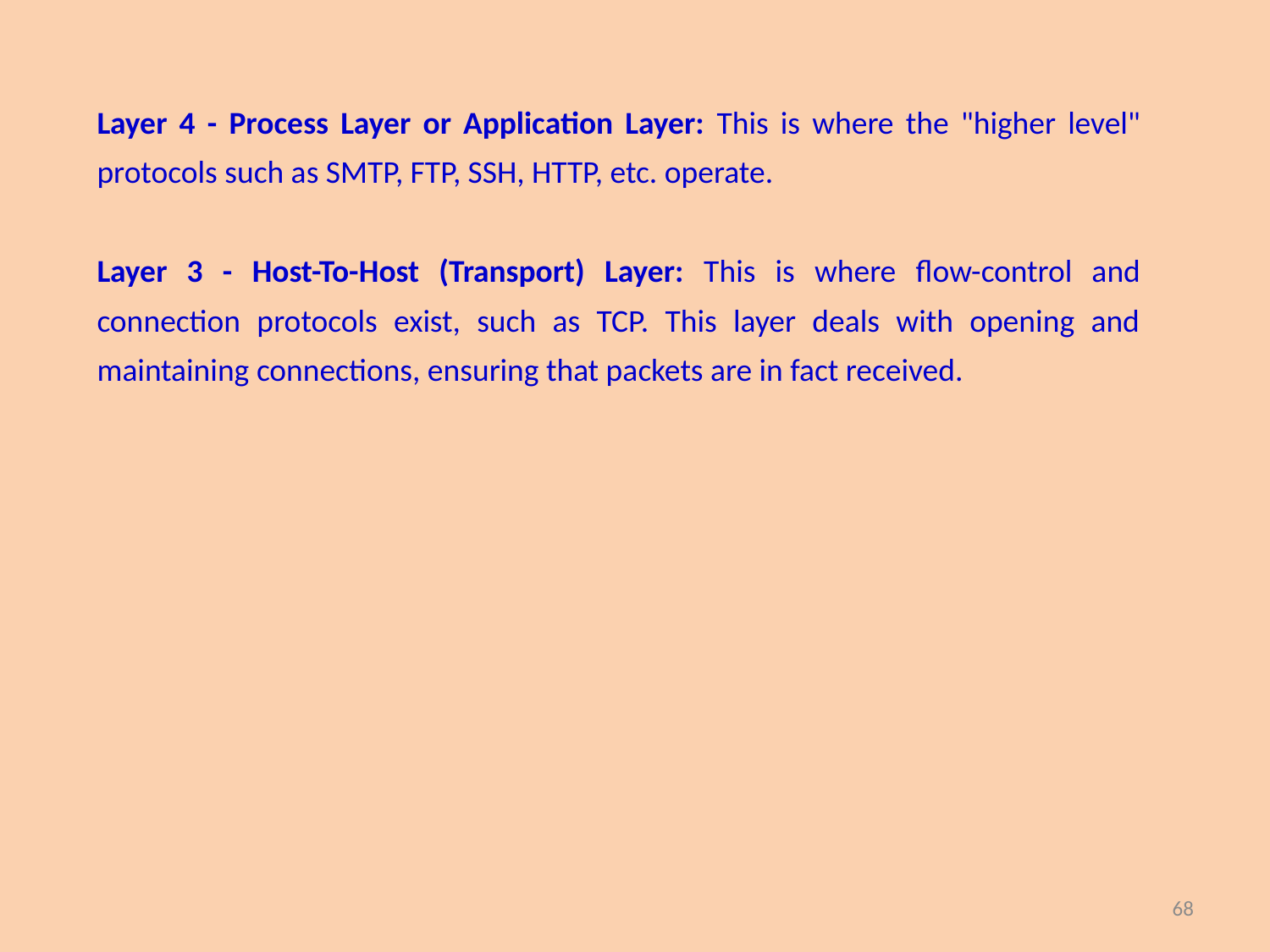

Layer 4 - Process Layer or Application Layer: This is where the "higher level" protocols such as SMTP, FTP, SSH, HTTP, etc. operate.

Layer 3 - Host-To-Host (Transport) Layer: This is where flow-control and connection protocols exist, such as TCP. This layer deals with opening and maintaining connections, ensuring that packets are in fact received.
68